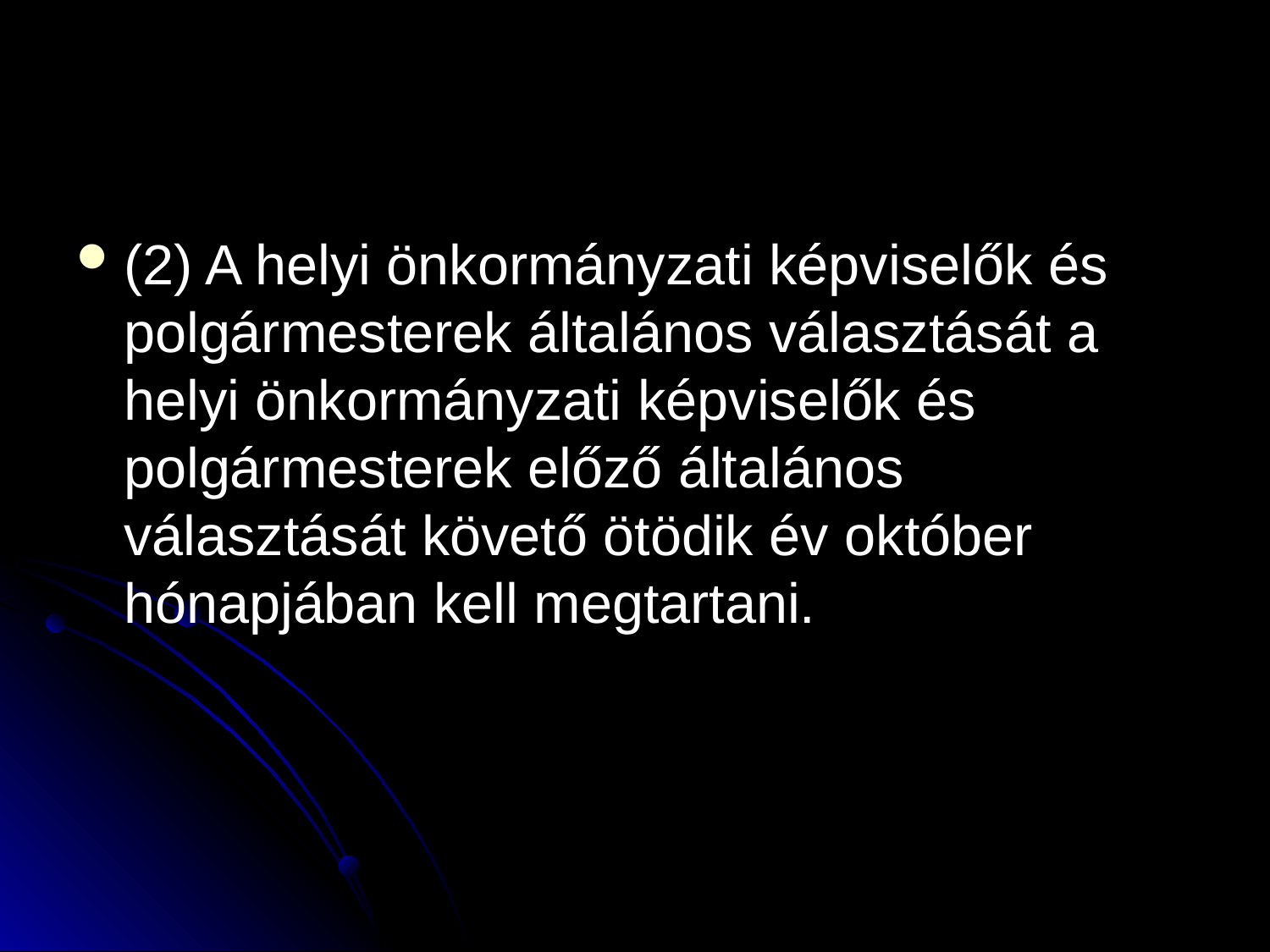

#
(2) A helyi önkormányzati képviselők és polgármesterek általános választását a helyi önkormányzati képviselők és polgármesterek előző általános választását követő ötödik év október hónapjában kell megtartani.